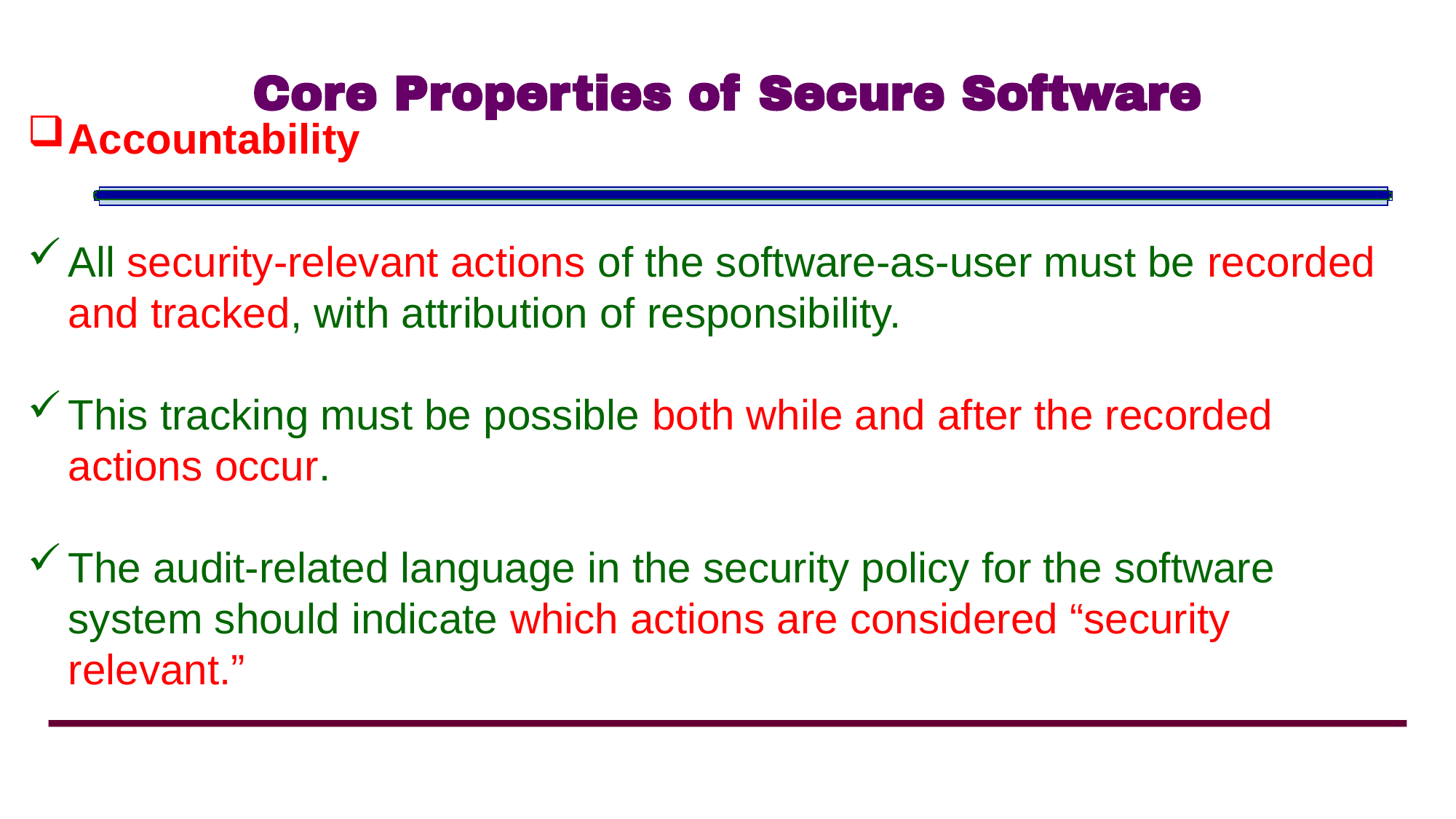

# Core Properties of Secure Software
Accountability
All security-relevant actions of the software-as-user must be recorded and tracked, with attribution of responsibility.

This tracking must be possible both while and after the recorded actions occur.

The audit-related language in the security policy for the software system should indicate which actions are considered “security relevant.”